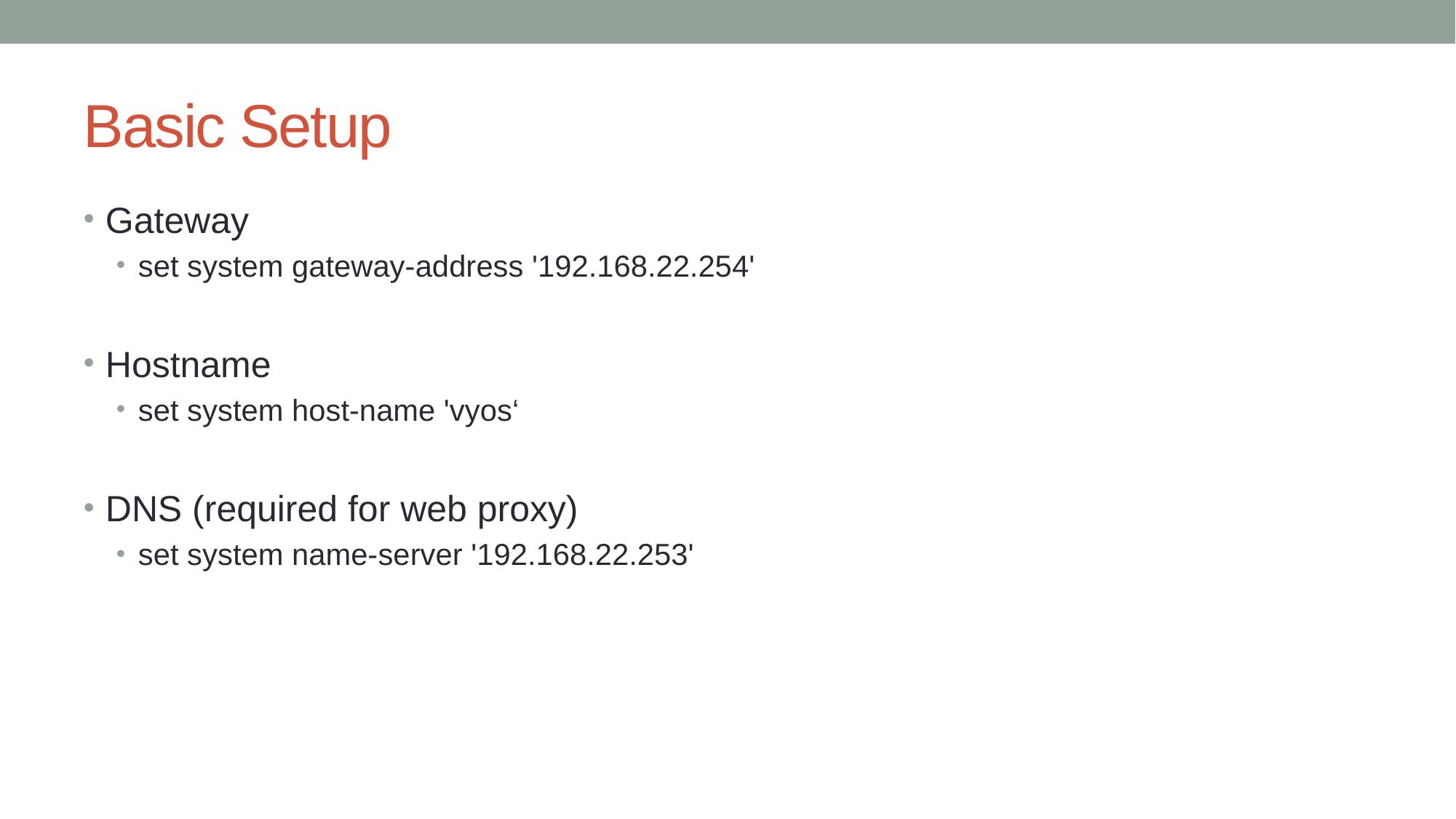

# Basic Setup
Gateway
set system gateway-address '192.168.22.254'

Hostname
set system host-name 'vyos‘

DNS (required for web proxy)
set system name-server '192.168.22.253'